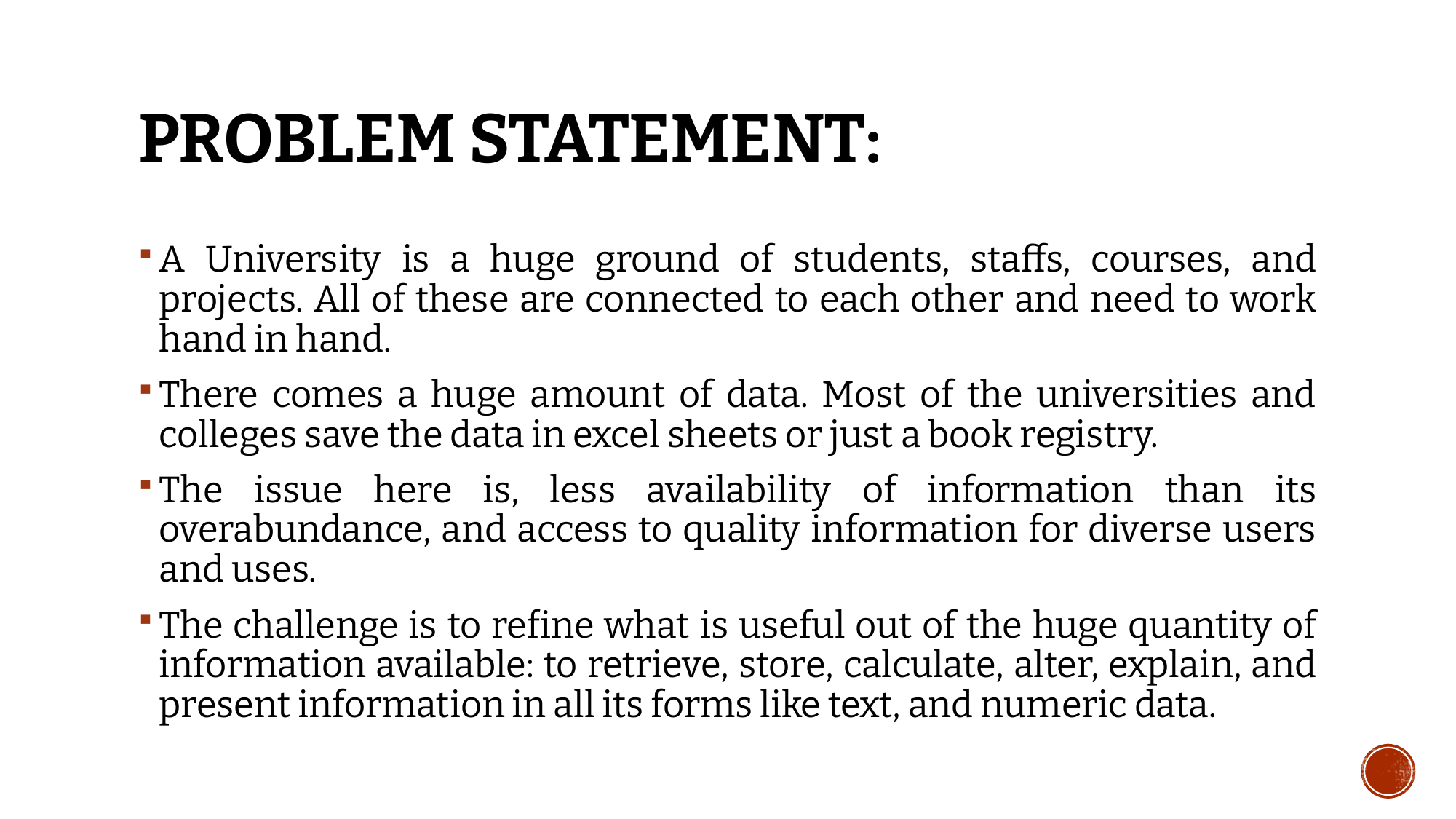

PROBLEM STATEMENT:

A University is a huge ground of students, staffs, courses, and projects. All of these are connected to each other and need to work hand in hand.
There comes a huge amount of data. Most of the universities and colleges save the data in excel sheets or just a book registry.
The issue here is, less availability of information than its overabundance, and access to quality information for diverse users and uses.
The challenge is to refine what is useful out of the huge quantity of information available: to retrieve, store, calculate, alter, explain, and present information in all its forms like text, and numeric data.